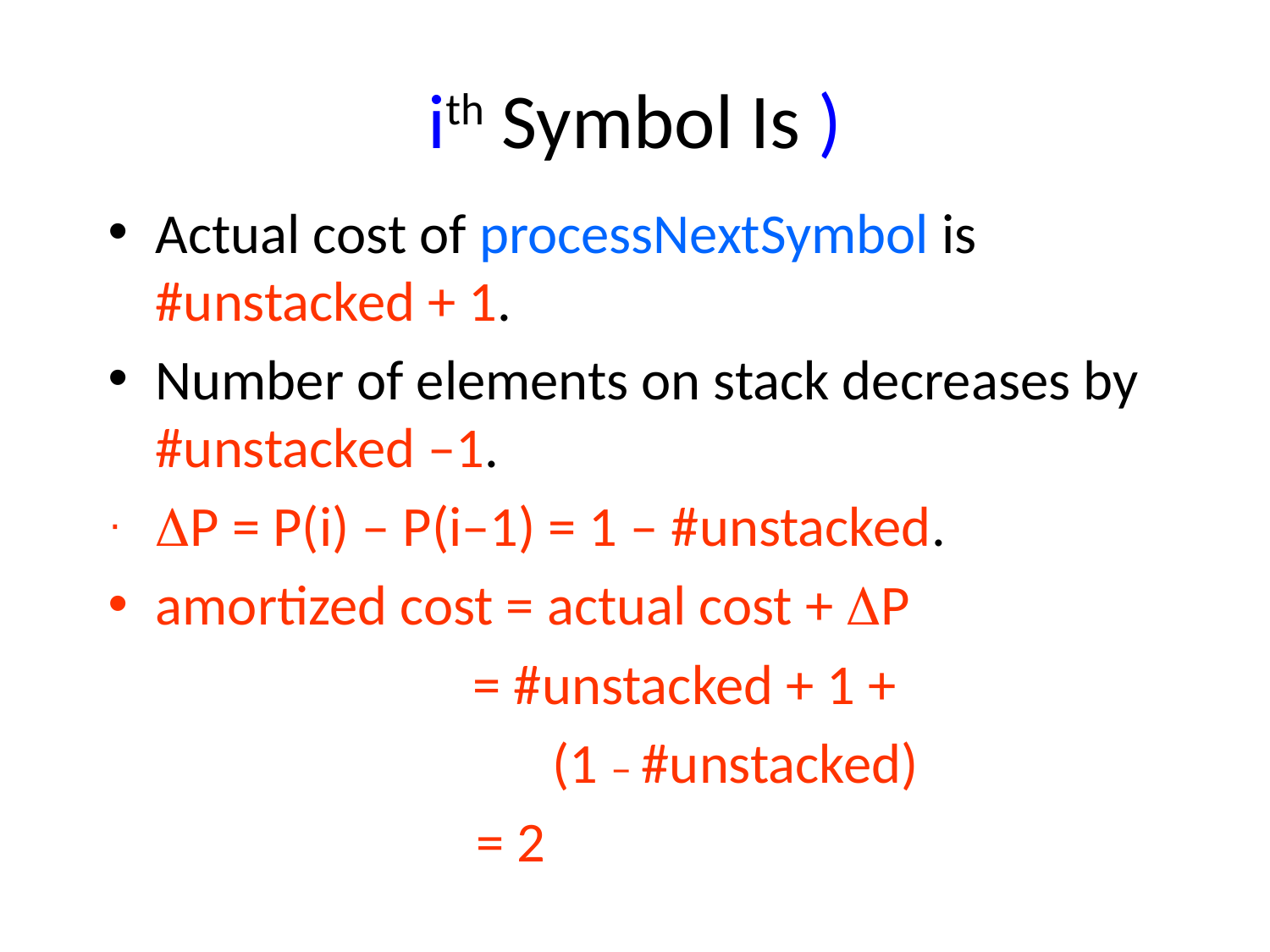

# ith Symbol Is )
Actual cost of processNextSymbol is #unstacked + 1.
Number of elements on stack decreases by #unstacked –1.
ΔP = P(i) – P(i–1) = 1 – #unstacked.
amortized cost = actual cost + ΔP
                         = #unstacked + 1 +
                         (1 – #unstacked)
                   = 2